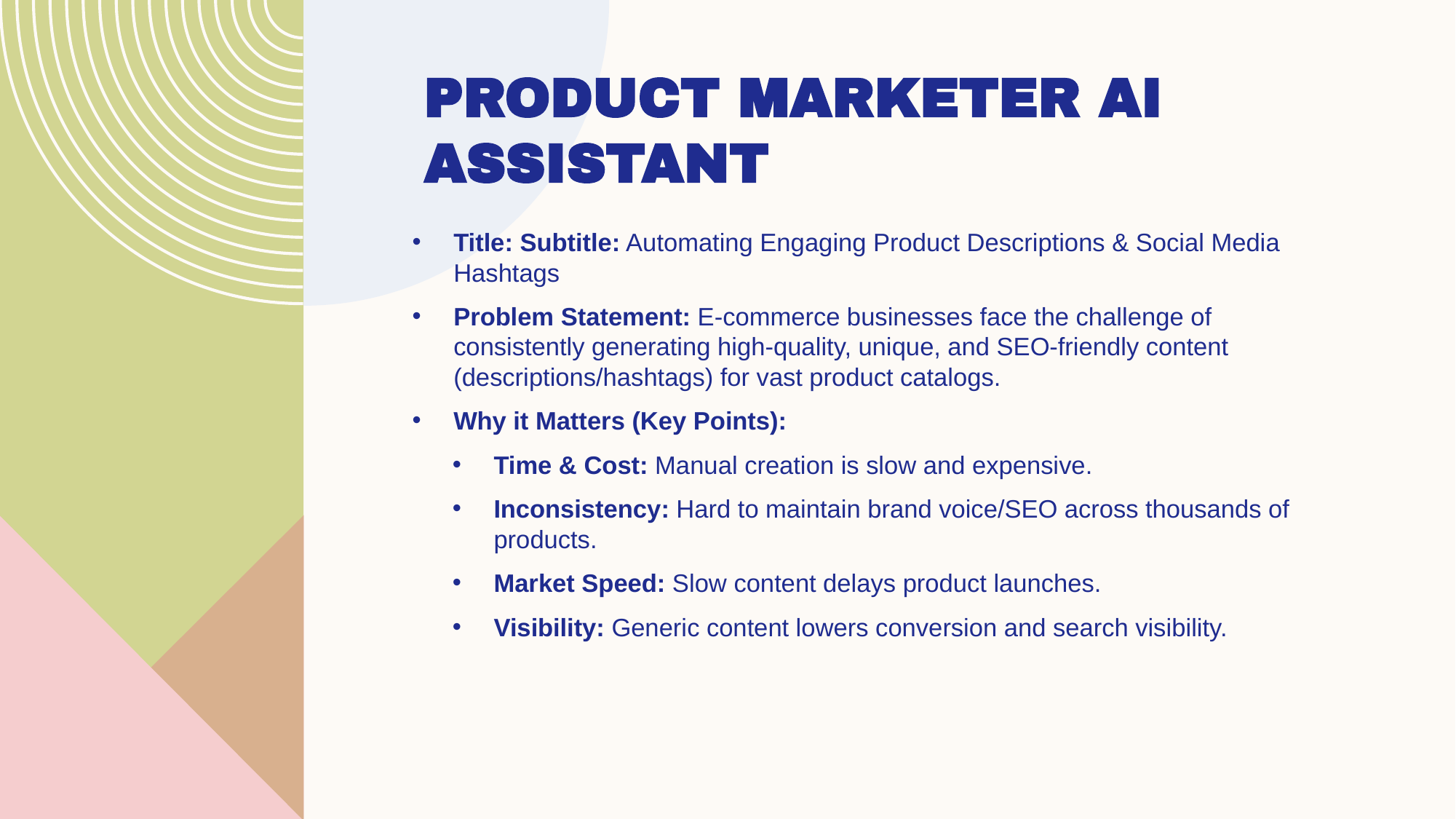

# Product Marketer AI Assistant
Title: Subtitle: Automating Engaging Product Descriptions & Social Media Hashtags
Problem Statement: E-commerce businesses face the challenge of consistently generating high-quality, unique, and SEO-friendly content (descriptions/hashtags) for vast product catalogs.
Why it Matters (Key Points):
Time & Cost: Manual creation is slow and expensive.
Inconsistency: Hard to maintain brand voice/SEO across thousands of products.
Market Speed: Slow content delays product launches.
Visibility: Generic content lowers conversion and search visibility.